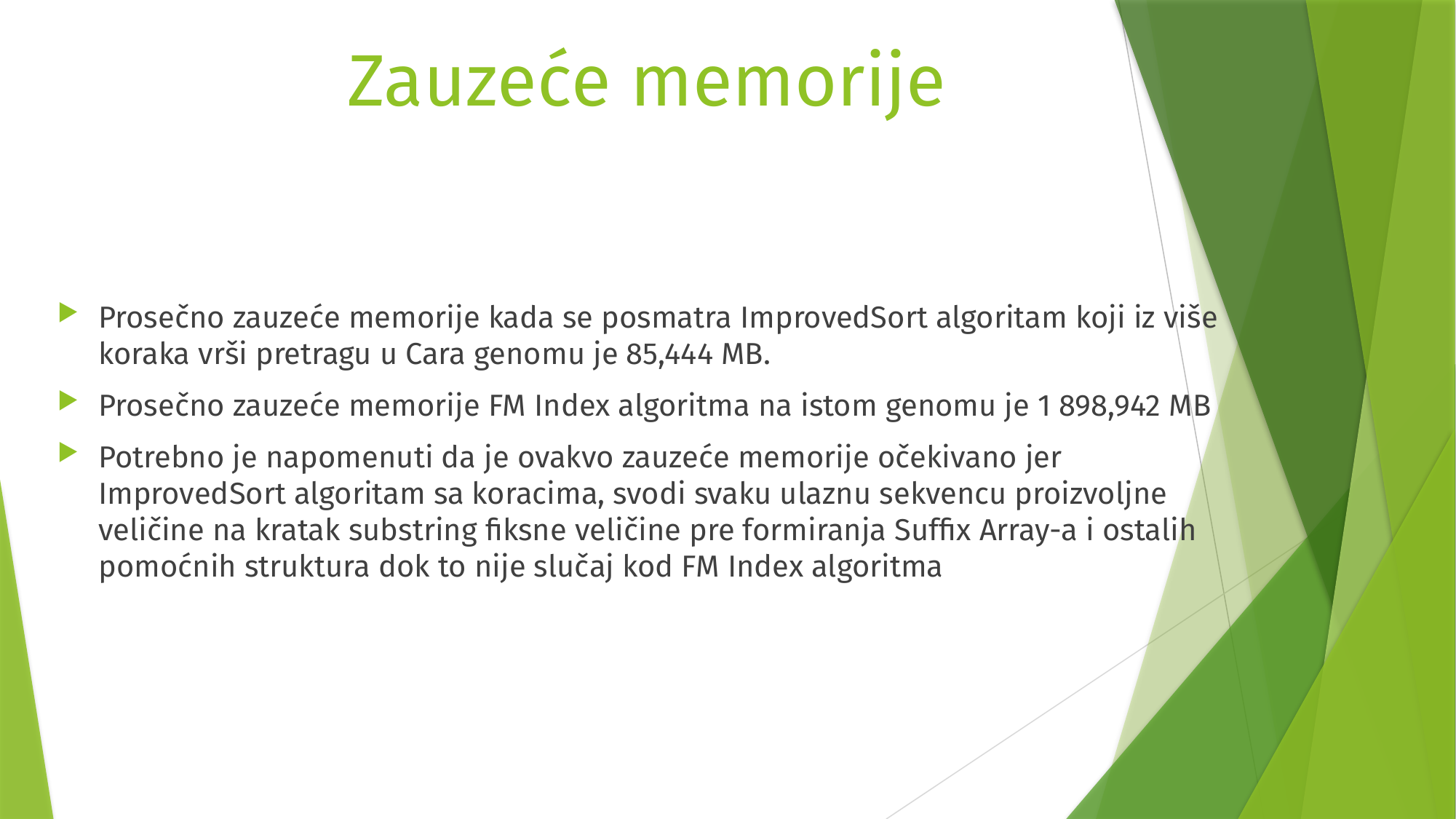

# Zauzeće memorije
Prosečno zauzeće memorije kada se posmatra ImprovedSort algoritam koji iz više koraka vrši pretragu u Cara genomu je 85,444 MB.
Prosečno zauzeće memorije FM Index algoritma na istom genomu je 1 898,942 MB
Potrebno je napomenuti da je ovakvo zauzeće memorije očekivano jer ImprovedSort algoritam sa koracima, svodi svaku ulaznu sekvencu proizvoljne veličine na kratak substring fiksne veličine pre formiranja Suffix Array-a i ostalih pomoćnih struktura dok to nije slučaj kod FM Index algoritma